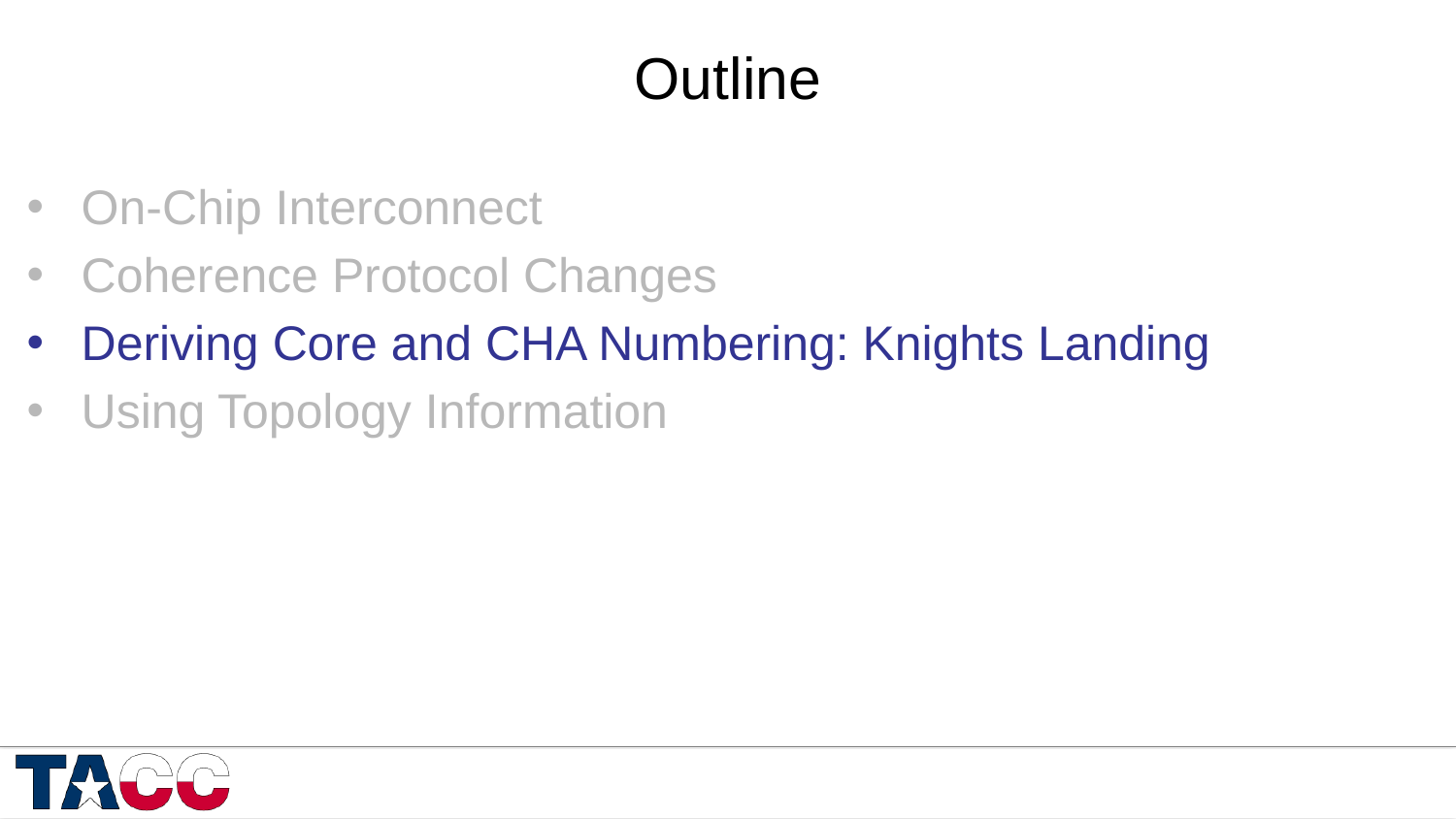

# Outline
On-Chip Interconnect
Coherence Protocol Changes
Deriving Core and CHA Numbering: Knights Landing
Using Topology Information